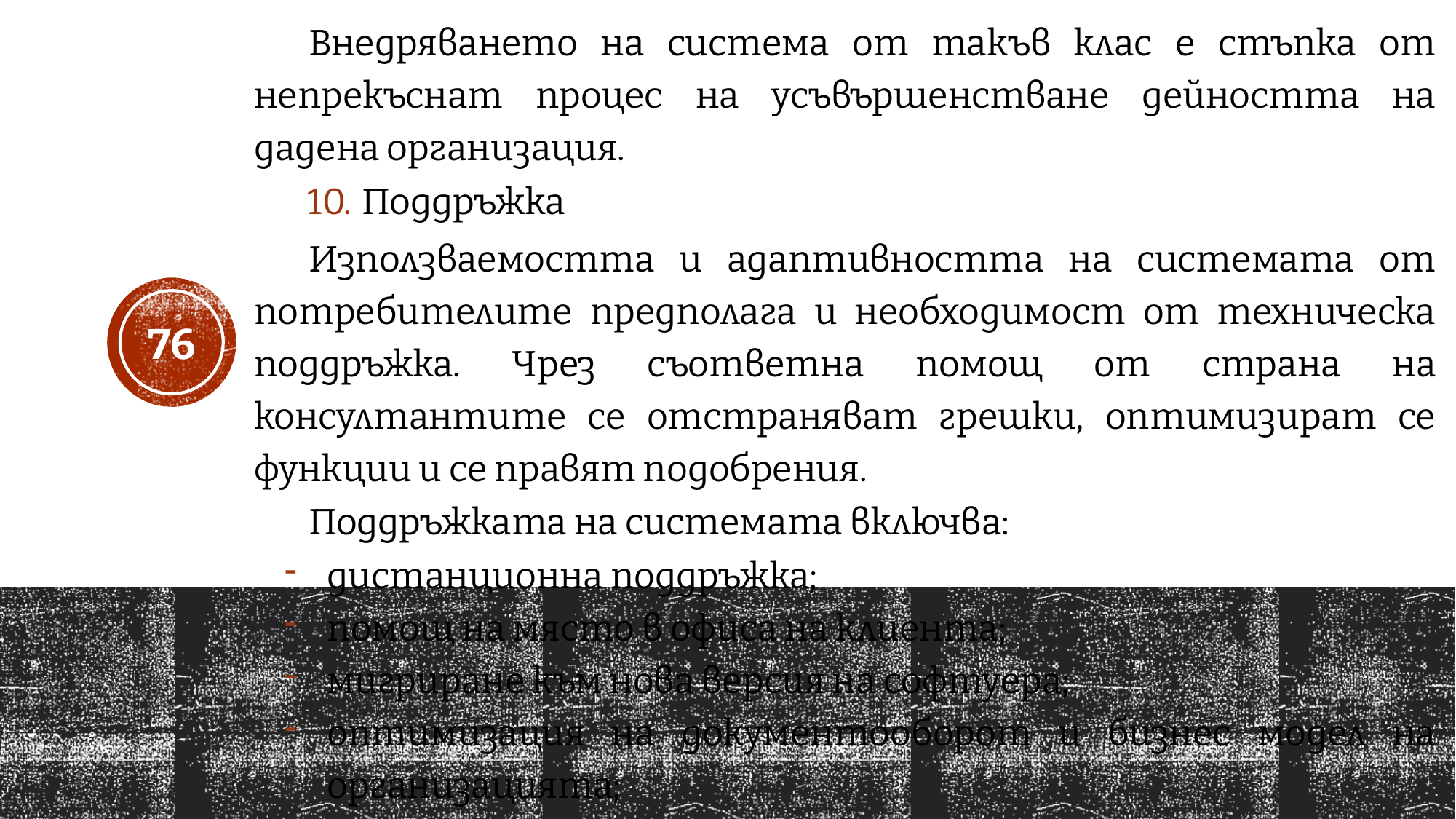

Внедряването на система от такъв клас е стъпка от непрекъснат процес на усъвършенстване дейността на дадена организация.
Поддръжка
Използваемостта и адаптивността на системата от потребителите предполага и необходимост от техническа поддръжка. Чрез съответна помощ от страна на консултантите се отстраняват грешки, оптимизират се функции и се правят подобрения.
Поддръжката на системата включва:
дистанционна поддръжка;
помощ на място в офиса на клиента;
мигриране към нова версия на софтуера;
оптимизация на документооборот и бизнес модел на организацията;
помощ при придобиване на познания за работа на служителите с програмата в организацията и др.
76